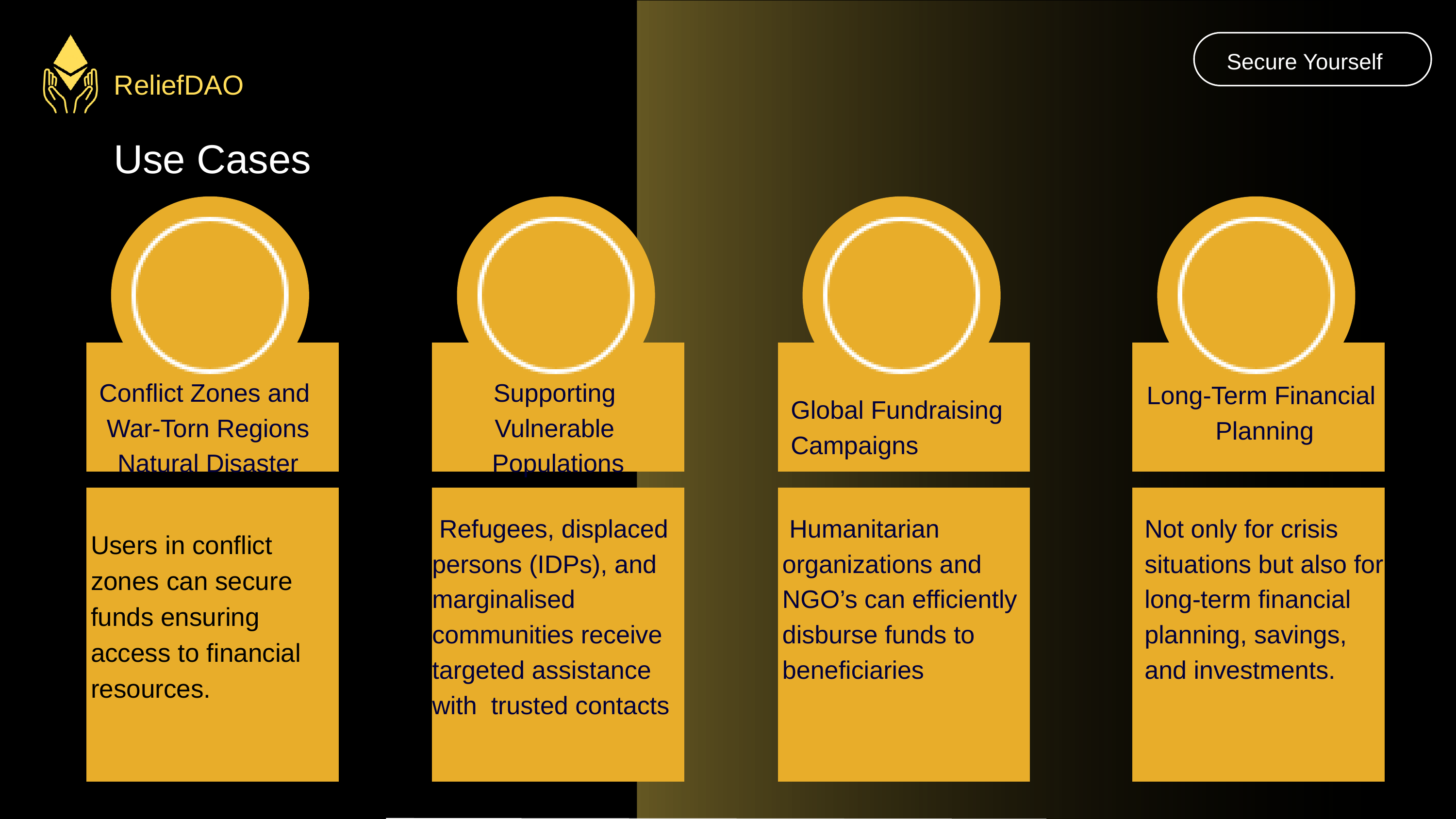

ReliefDAO
Secure Yourself
Use Cases

Conflict Zones and
War-Torn Regions
Natural Disaster
Supporting
Vulnerable
Populations
Long-Term Financial
Planning
Global Fundraising
Campaigns
 Refugees, displaced persons (IDPs), and marginalised communities receive targeted assistance with  trusted contacts
 Humanitarian organizations and NGO’s can efficiently disburse funds to beneficiaries
Not only for crisis situations but also for long-term financial planning, savings, and investments.
Users in conflict
zones can secure funds ensuring access to financial resources.